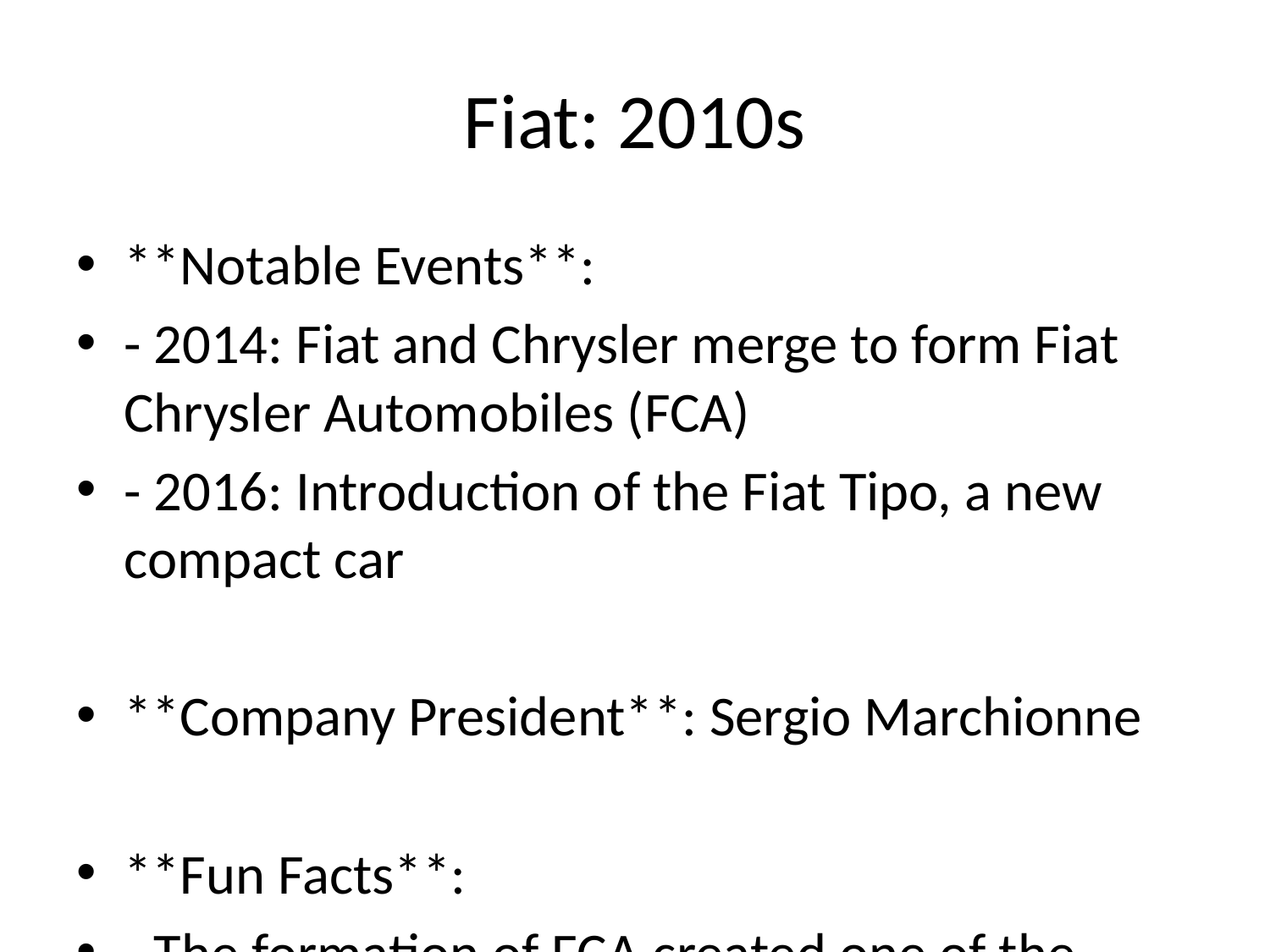

# Fiat: 2010s
**Notable Events**:
- 2014: Fiat and Chrysler merge to form Fiat Chrysler Automobiles (FCA)
- 2016: Introduction of the Fiat Tipo, a new compact car

**Company President**: Sergio Marchionne

**Fun Facts**:
- The formation of FCA created one of the largest automotive groups in the world.